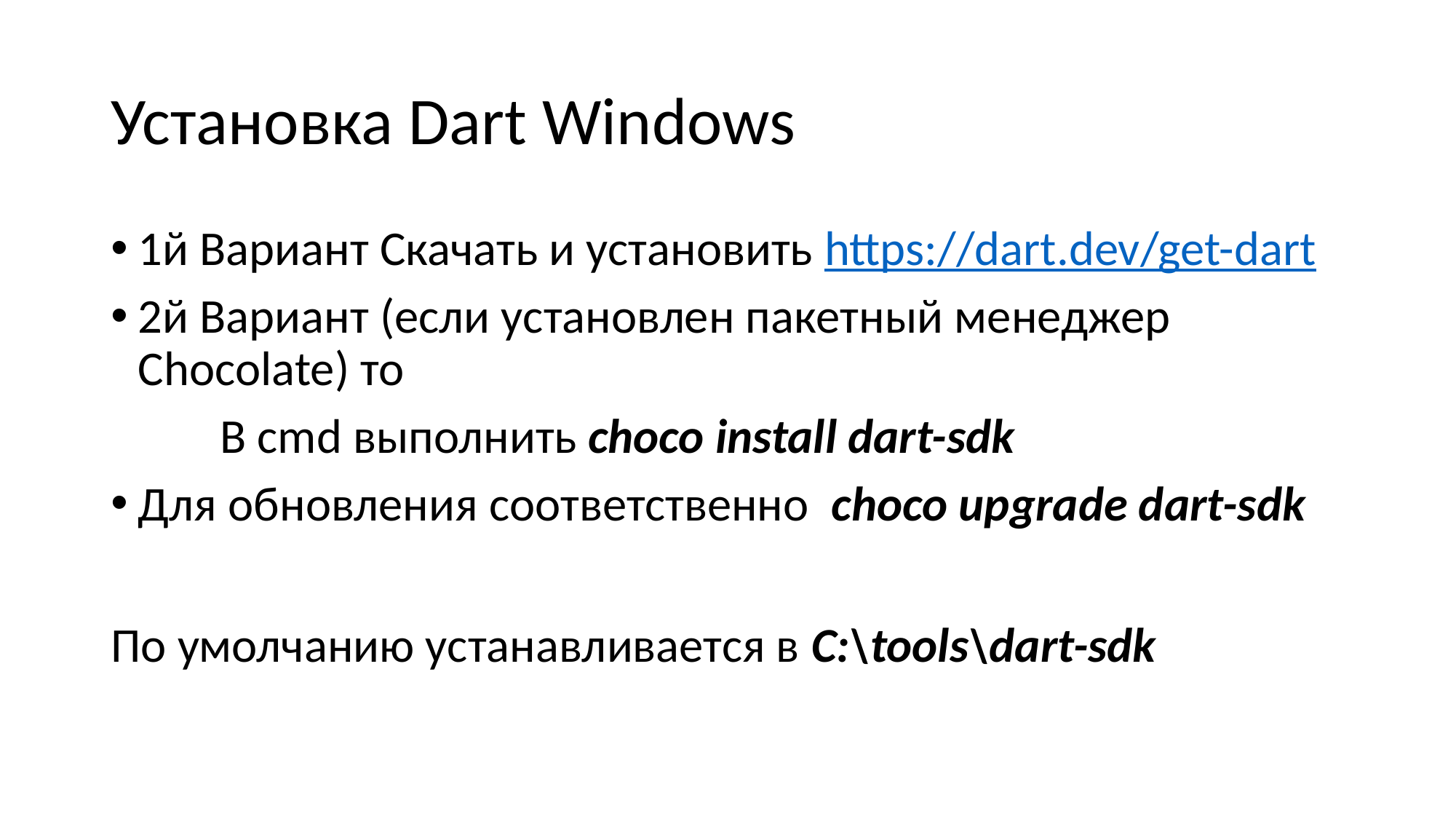

# Установка Dart Windows
1й Вариант Скачать и установить https://dart.dev/get-dart
2й Вариант (если установлен пакетный менеджер Chocolate) то
	В cmd выполнить choco install dart-sdk
Для обновления соответственно  choco upgrade dart-sdk

По умолчанию устанавливается в C:\tools\dart-sdk